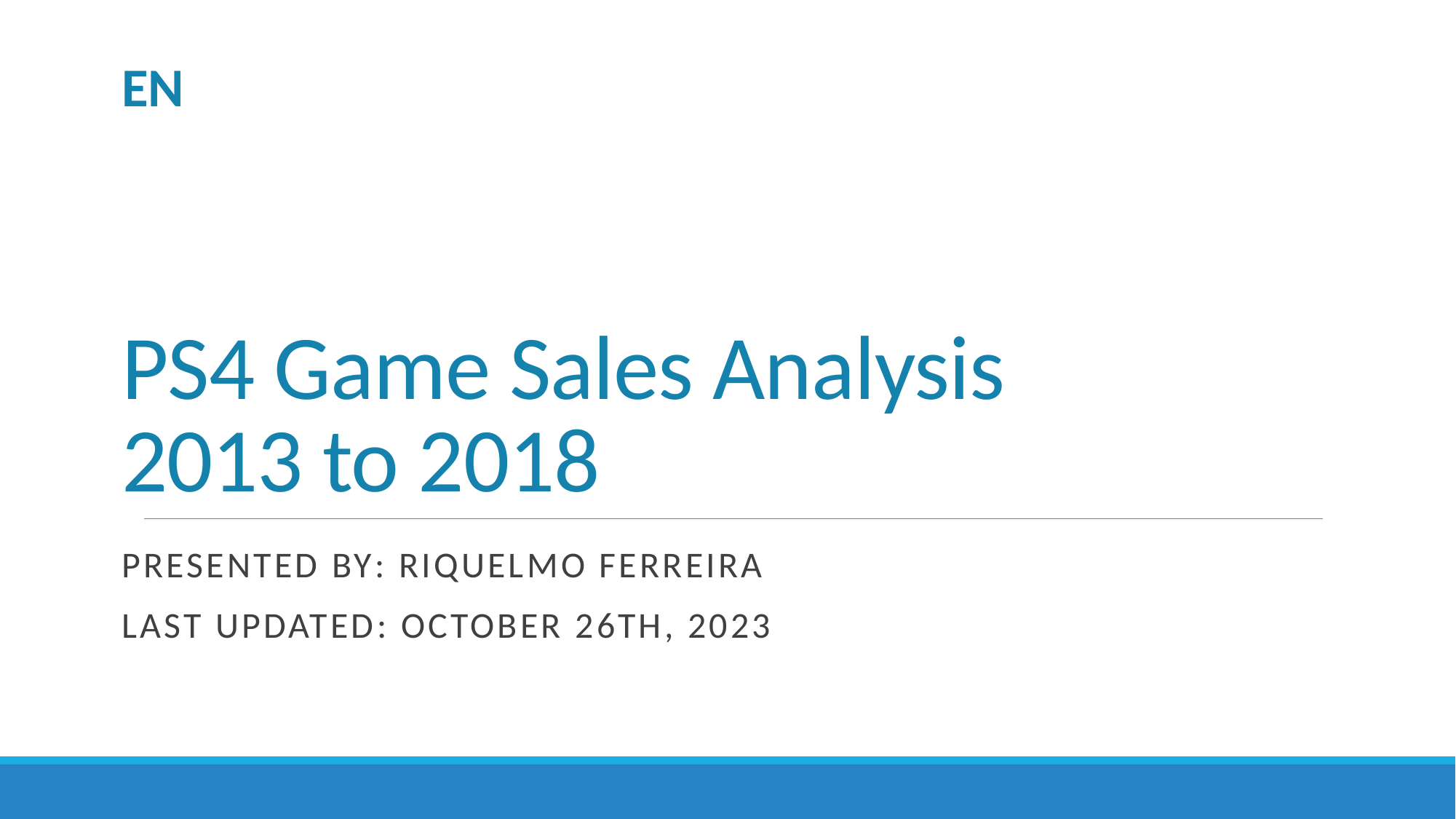

EN
# PS4 Game Sales Analysis 2013 to 2018
Presented by: Riquelmo ferreira
Last updated: october 26th, 2023